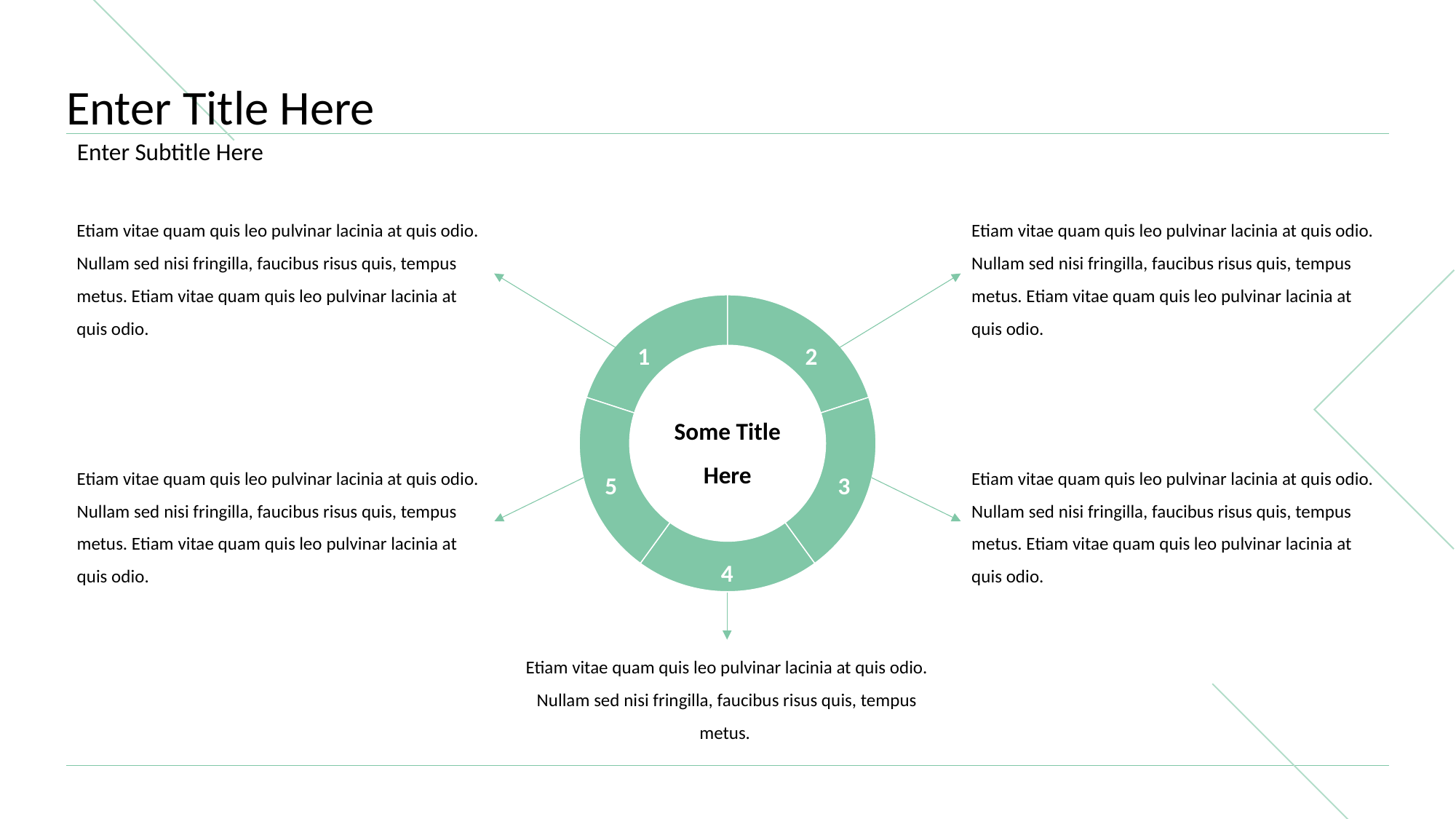

# Enter Title Here
Enter Subtitle Here
Etiam vitae quam quis leo pulvinar lacinia at quis odio. Nullam sed nisi fringilla, faucibus risus quis, tempus metus. Etiam vitae quam quis leo pulvinar lacinia at quis odio.
Etiam vitae quam quis leo pulvinar lacinia at quis odio. Nullam sed nisi fringilla, faucibus risus quis, tempus metus. Etiam vitae quam quis leo pulvinar lacinia at quis odio.

1
2
Some Title Here

Etiam vitae quam quis leo pulvinar lacinia at quis odio. Nullam sed nisi fringilla, faucibus risus quis, tempus metus. Etiam vitae quam quis leo pulvinar lacinia at quis odio.
5
3
Etiam vitae quam quis leo pulvinar lacinia at quis odio. Nullam sed nisi fringilla, faucibus risus quis, tempus metus. Etiam vitae quam quis leo pulvinar lacinia at quis odio.

4
Etiam vitae quam quis leo pulvinar lacinia at quis odio. Nullam sed nisi fringilla, faucibus risus quis, tempus metus.